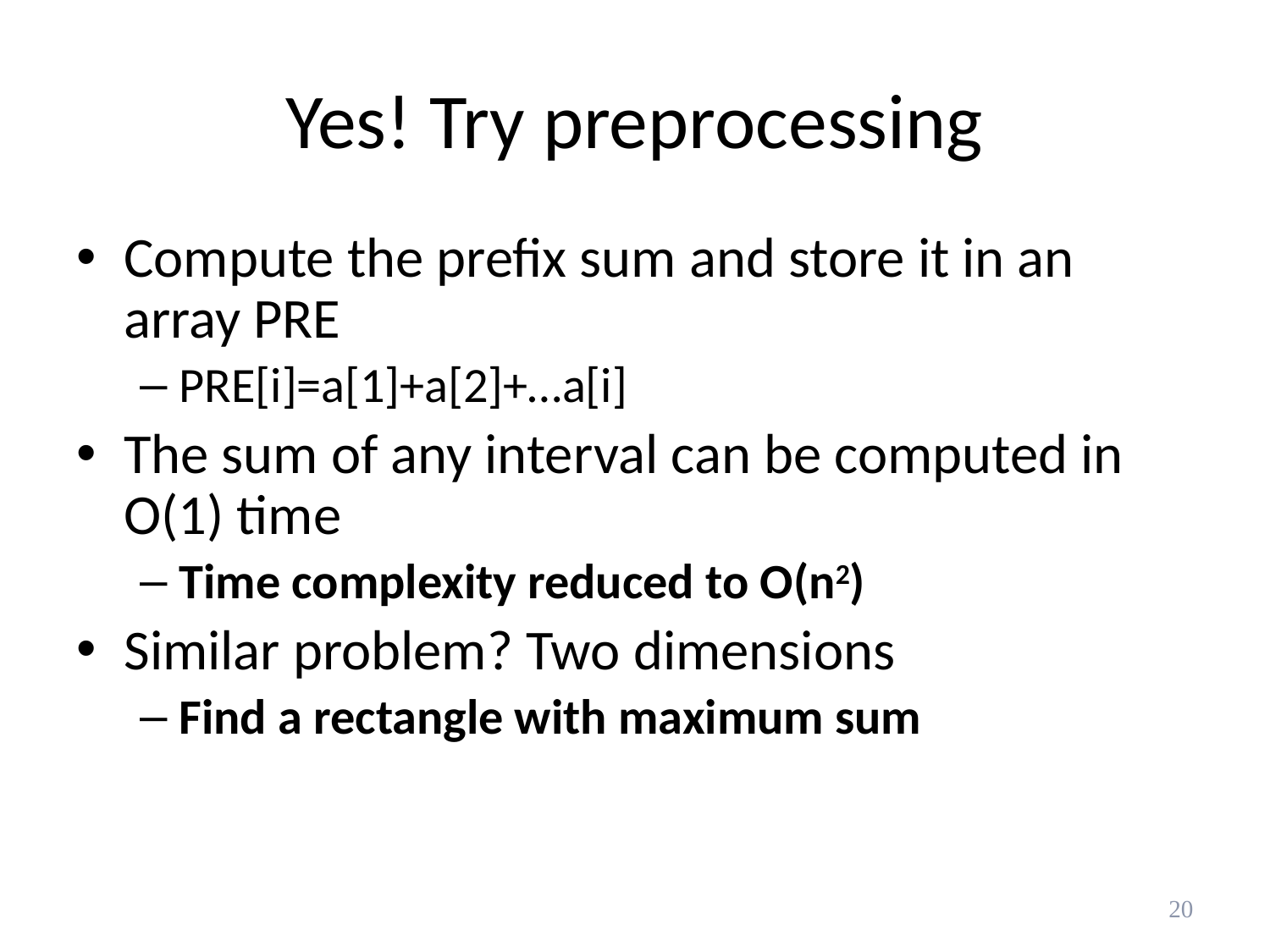

# Yes! Try preprocessing
Compute the prefix sum and store it in an array PRE
PRE[i]=a[1]+a[2]+…a[i]
The sum of any interval can be computed in O(1) time
Time complexity reduced to O(n2)
Similar problem? Two dimensions
Find a rectangle with maximum sum
20